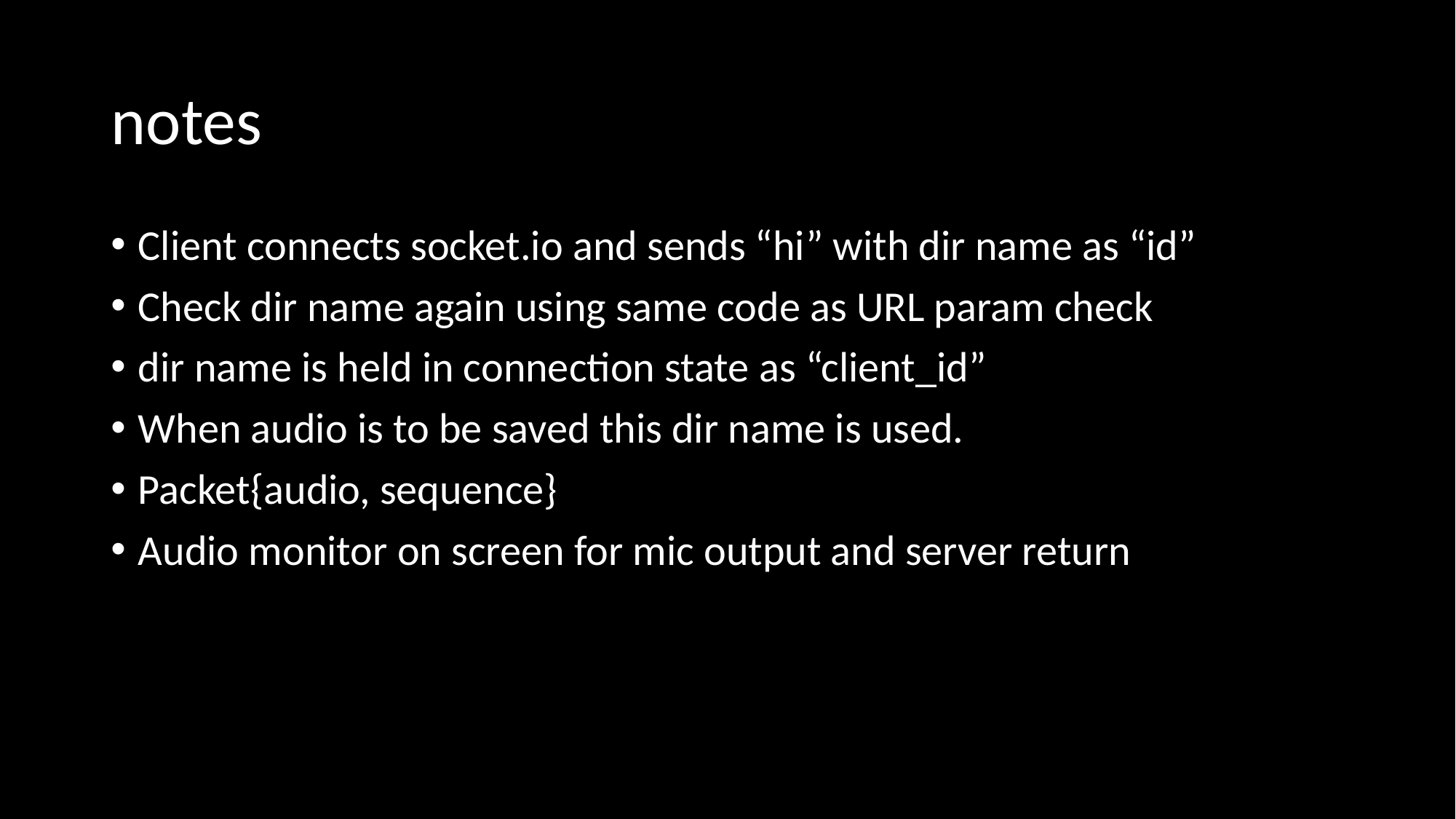

# notes
Client connects socket.io and sends “hi” with dir name as “id”
Check dir name again using same code as URL param check
dir name is held in connection state as “client_id”
When audio is to be saved this dir name is used.
Packet{audio, sequence}
Audio monitor on screen for mic output and server return